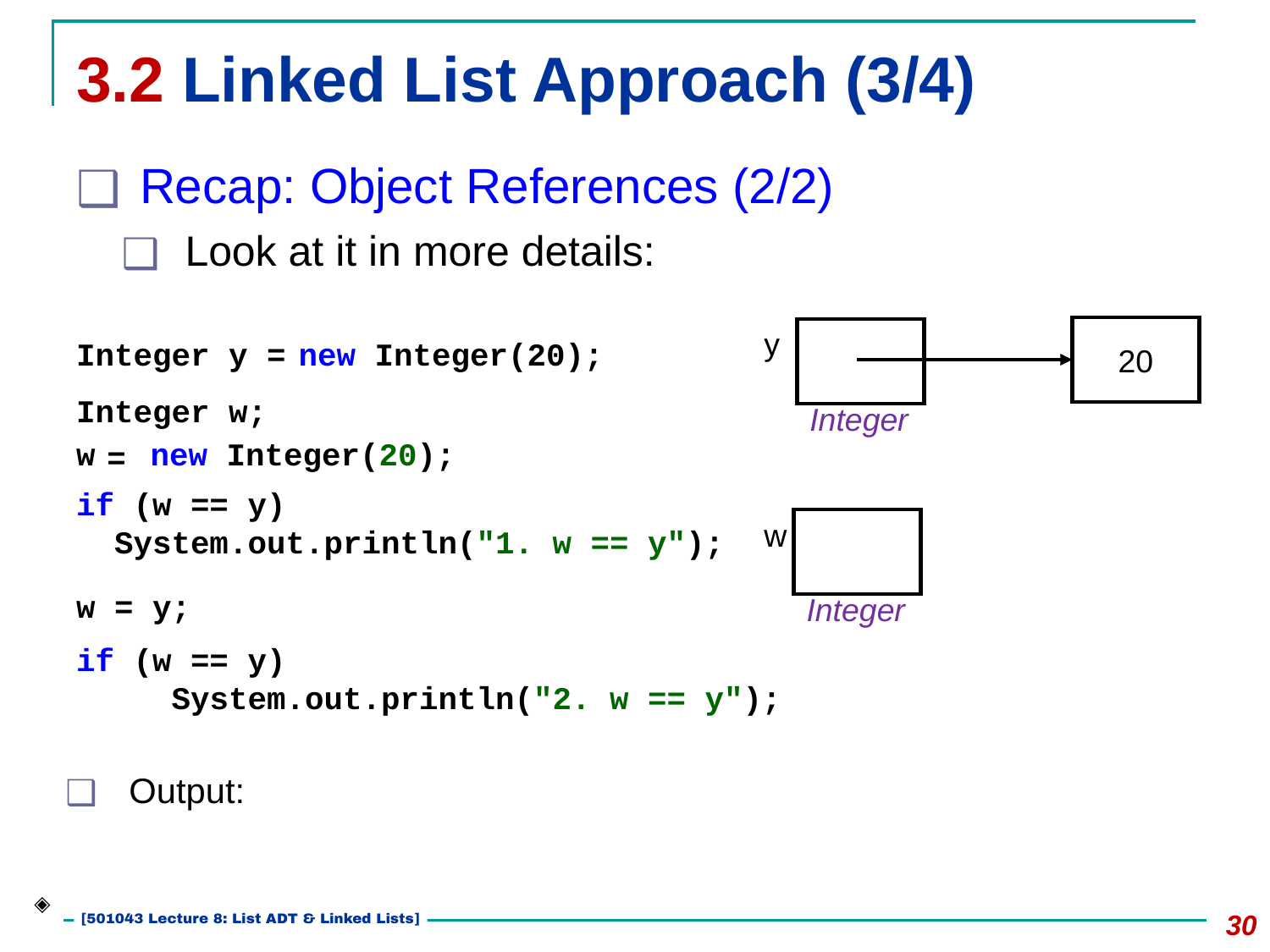

# 3.2 Linked List Approach (3/4)
Recap: Object References (2/2)
Look at it in more details:
y

Integer
20
Integer y
=
new Integer(20);
Integer w;
w
 =
new Integer(20);
if (w == y)
  System.out.println("1. w == y");
w = y;
if (w == y)
     System.out.println("2. w == y");
Output:
w

Integer
◈
30
[501043 Lecture 8: List ADT & Linked Lists]